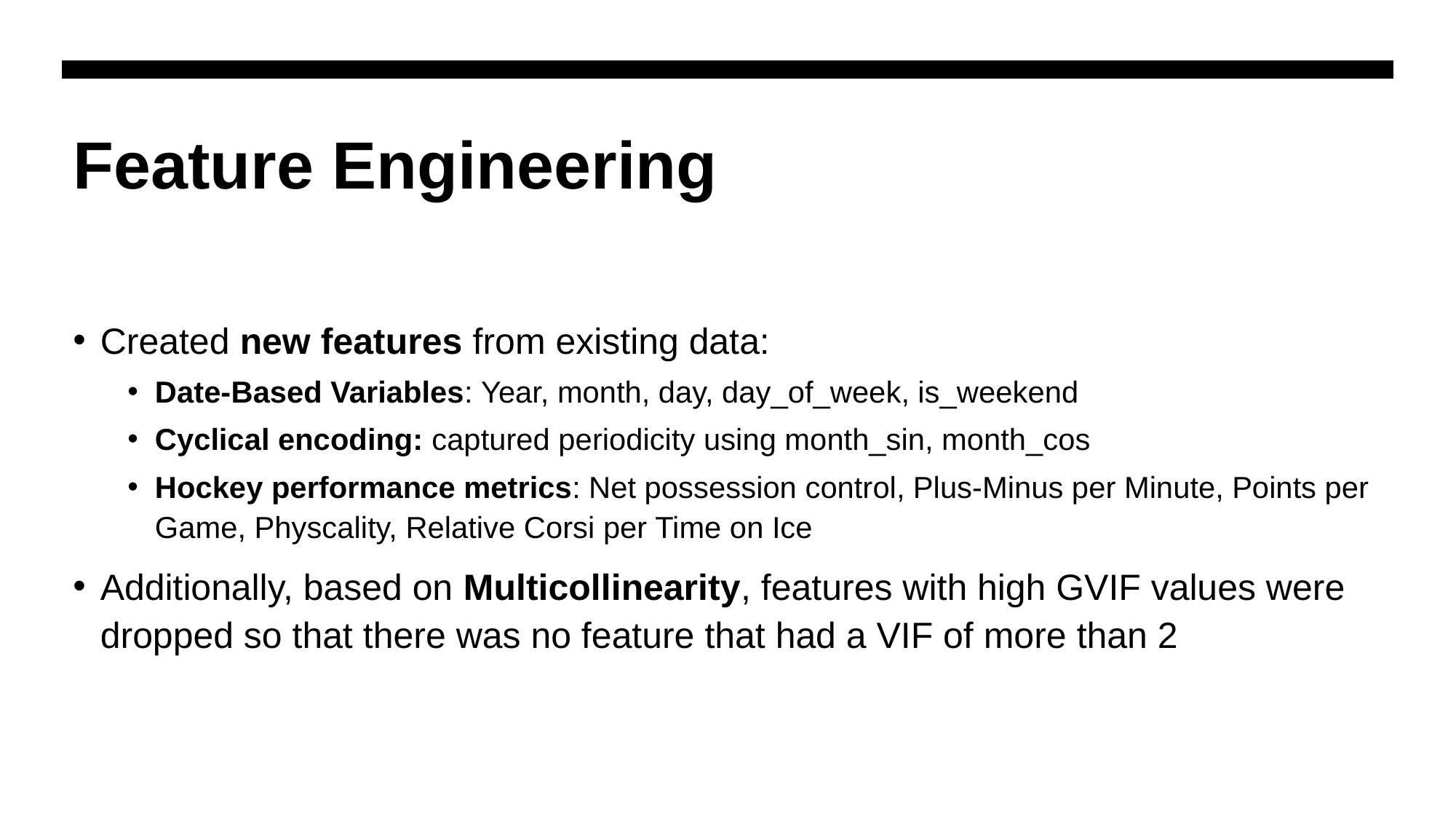

# Feature Engineering
Created new features from existing data:
Date-Based Variables: Year, month, day, day_of_week, is_weekend
Cyclical encoding: captured periodicity using month_sin, month_cos
Hockey performance metrics: Net possession control, Plus-Minus per Minute, Points per Game, Physcality, Relative Corsi per Time on Ice
Additionally, based on Multicollinearity, features with high GVIF values were dropped so that there was no feature that had a VIF of more than 2